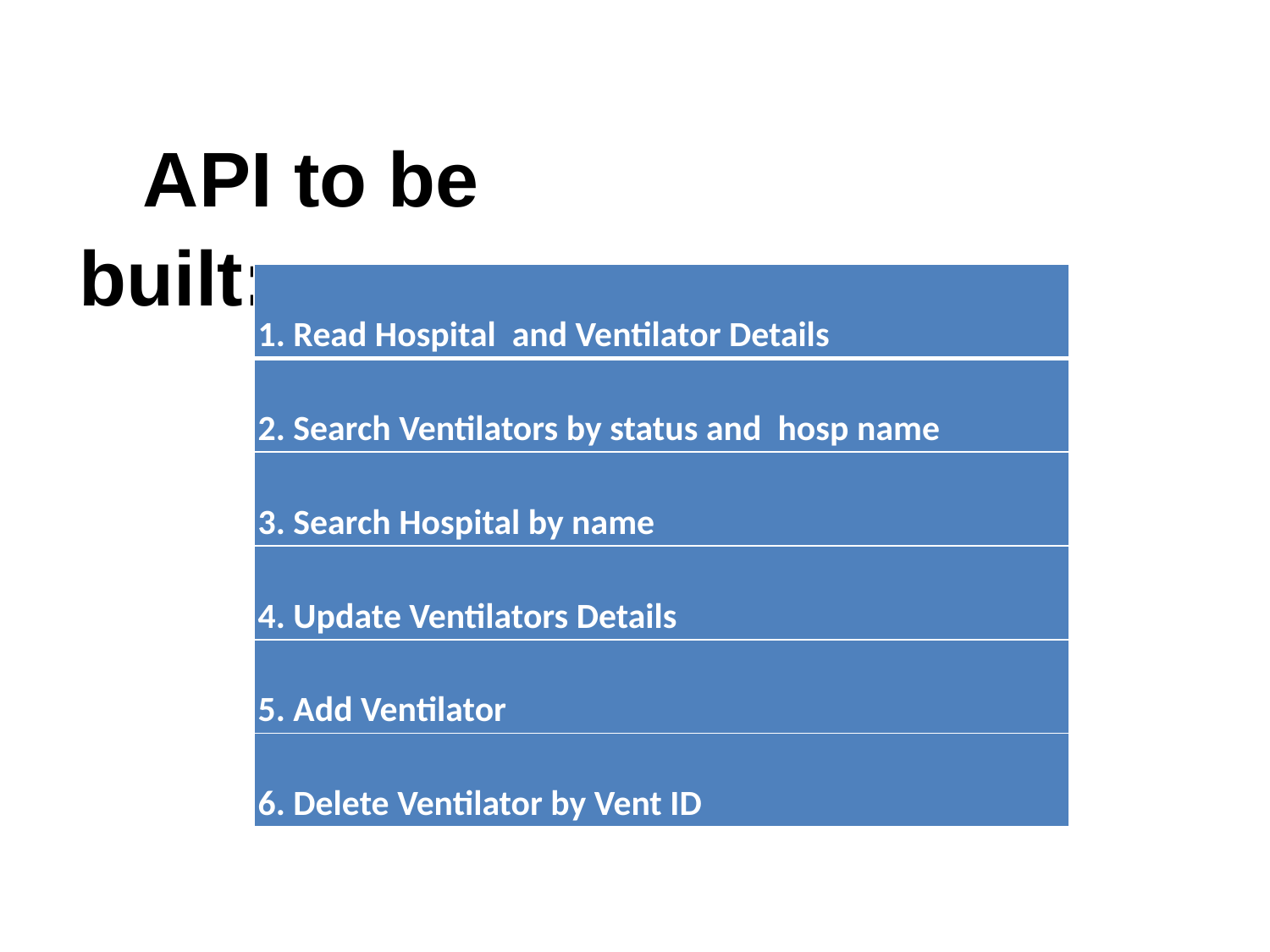

API to be built:
| 1. Read Hospital and Ventilator Details |
| --- |
| 2. Search Ventilators by status and hosp name |
| 3. Search Hospital by name |
| 4. Update Ventilators Details |
| 5. Add Ventilator |
| 6. Delete Ventilator by Vent ID |